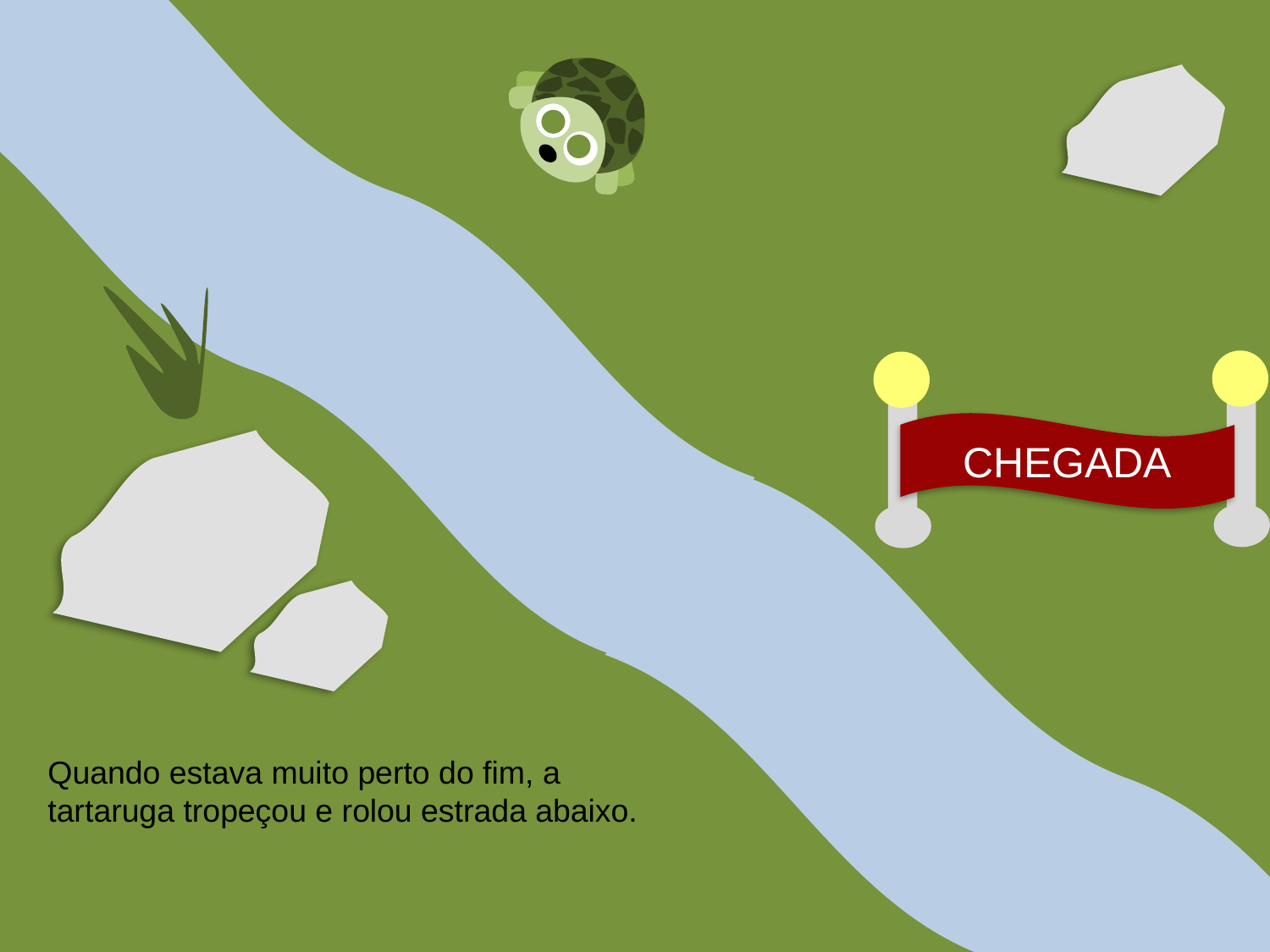

CHEGADA

Quando estava muito perto do fim, a tartaruga tropeçou e rolou estrada abaixo.